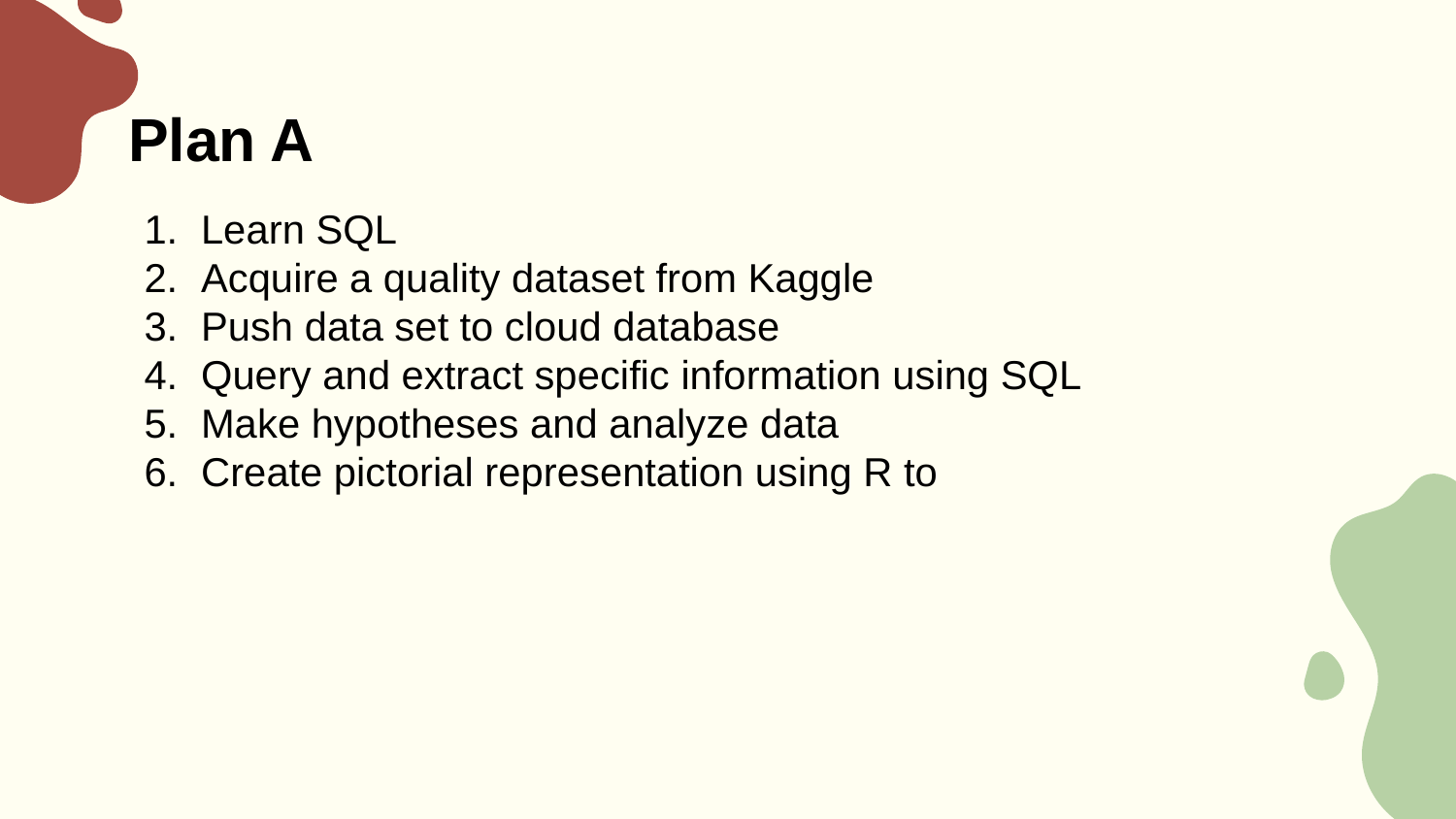

# Plan A
Learn SQL
Acquire a quality dataset from Kaggle
Push data set to cloud database
Query and extract specific information using SQL
Make hypotheses and analyze data
Create pictorial representation using R to